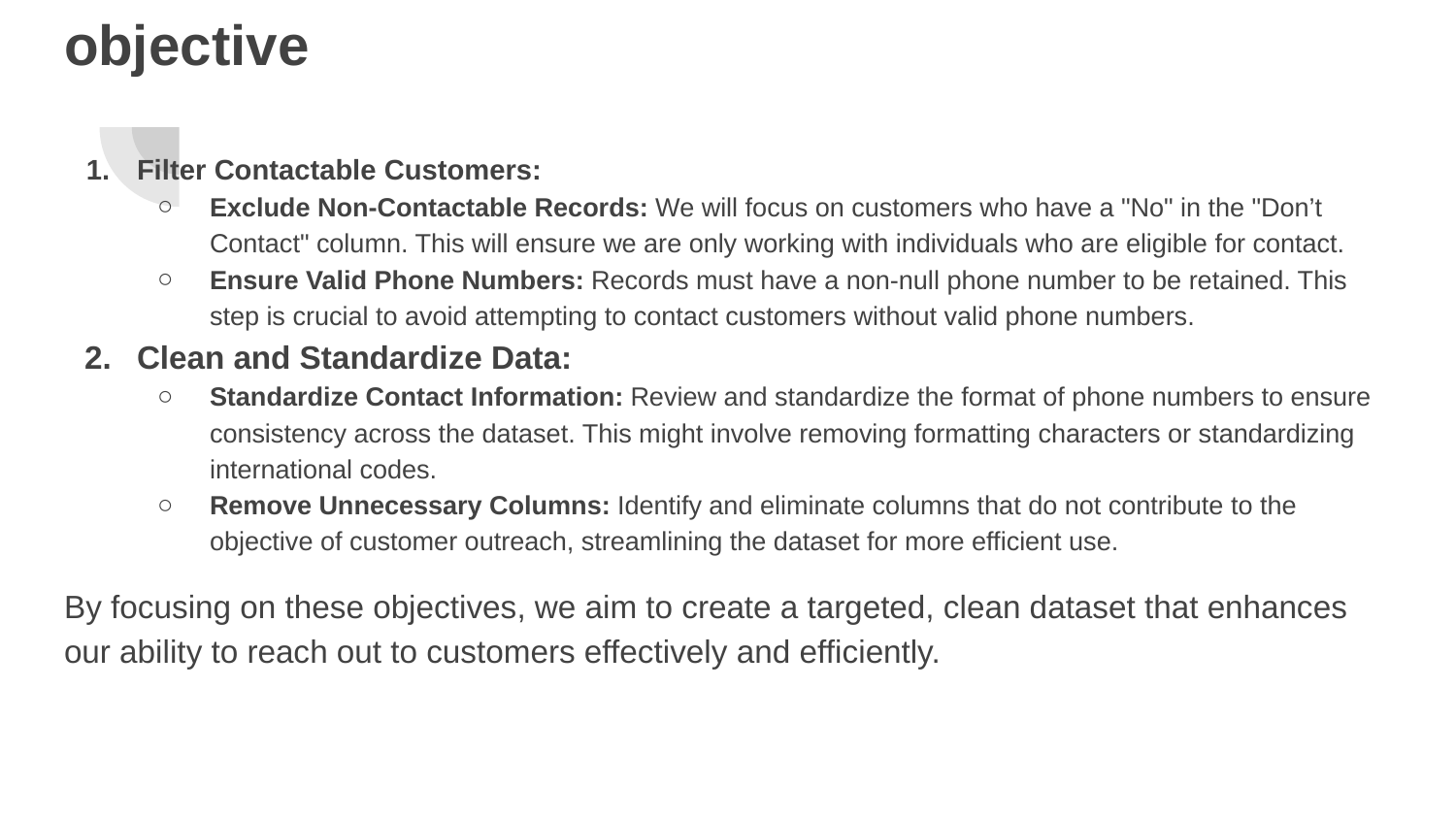

# objective
Filter Contactable Customers:
Exclude Non-Contactable Records: We will focus on customers who have a "No" in the "Don’t Contact" column. This will ensure we are only working with individuals who are eligible for contact.
Ensure Valid Phone Numbers: Records must have a non-null phone number to be retained. This step is crucial to avoid attempting to contact customers without valid phone numbers.
Clean and Standardize Data:
Standardize Contact Information: Review and standardize the format of phone numbers to ensure consistency across the dataset. This might involve removing formatting characters or standardizing international codes.
Remove Unnecessary Columns: Identify and eliminate columns that do not contribute to the objective of customer outreach, streamlining the dataset for more efficient use.
By focusing on these objectives, we aim to create a targeted, clean dataset that enhances our ability to reach out to customers effectively and efficiently.